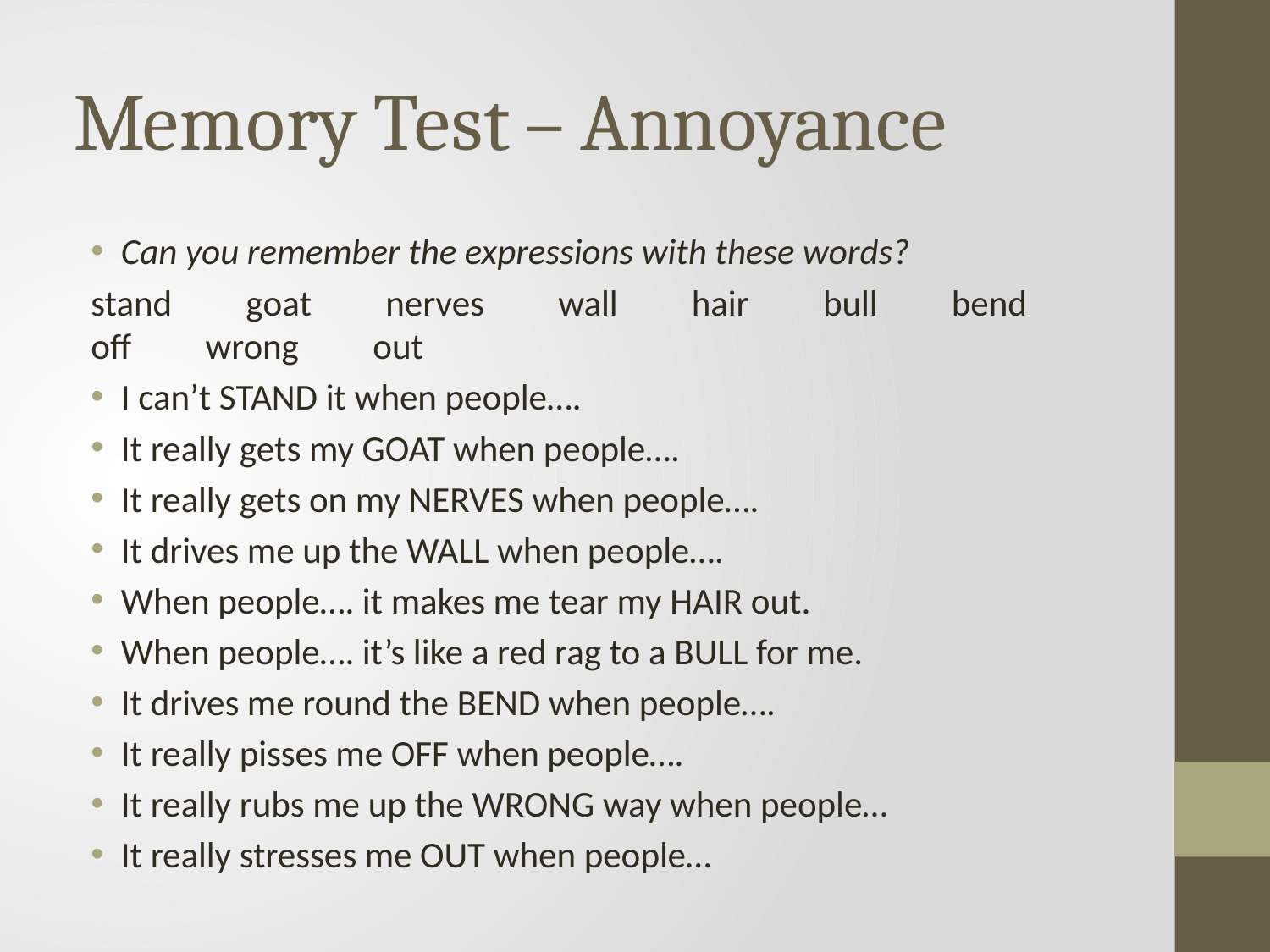

# Memory Test – Annoyance
Can you remember the expressions with these words?
stand         goat         nerves         wall         hair         bull         bend         off         wrong         out
I can’t STAND it when people….
It really gets my GOAT when people….
It really gets on my NERVES when people….
It drives me up the WALL when people….
When people…. it makes me tear my HAIR out.
When people…. it’s like a red rag to a BULL for me.
It drives me round the BEND when people….
It really pisses me OFF when people….
It really rubs me up the WRONG way when people…
It really stresses me OUT when people…